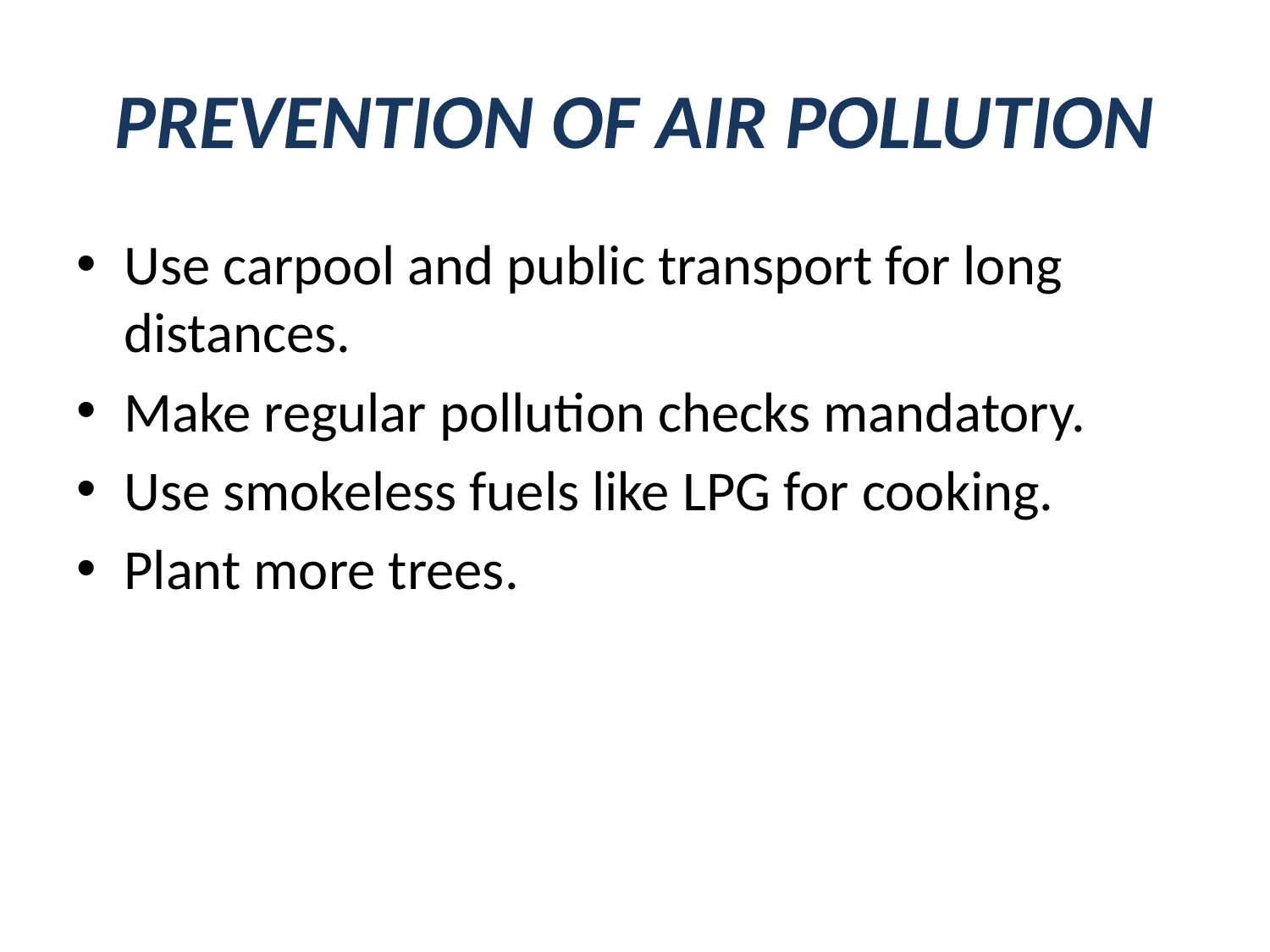

# PREVENTION OF AIR POLLUTION
Use carpool and public transport for long distances.
Make regular pollution checks mandatory.
Use smokeless fuels like LPG for cooking.
Plant more trees.